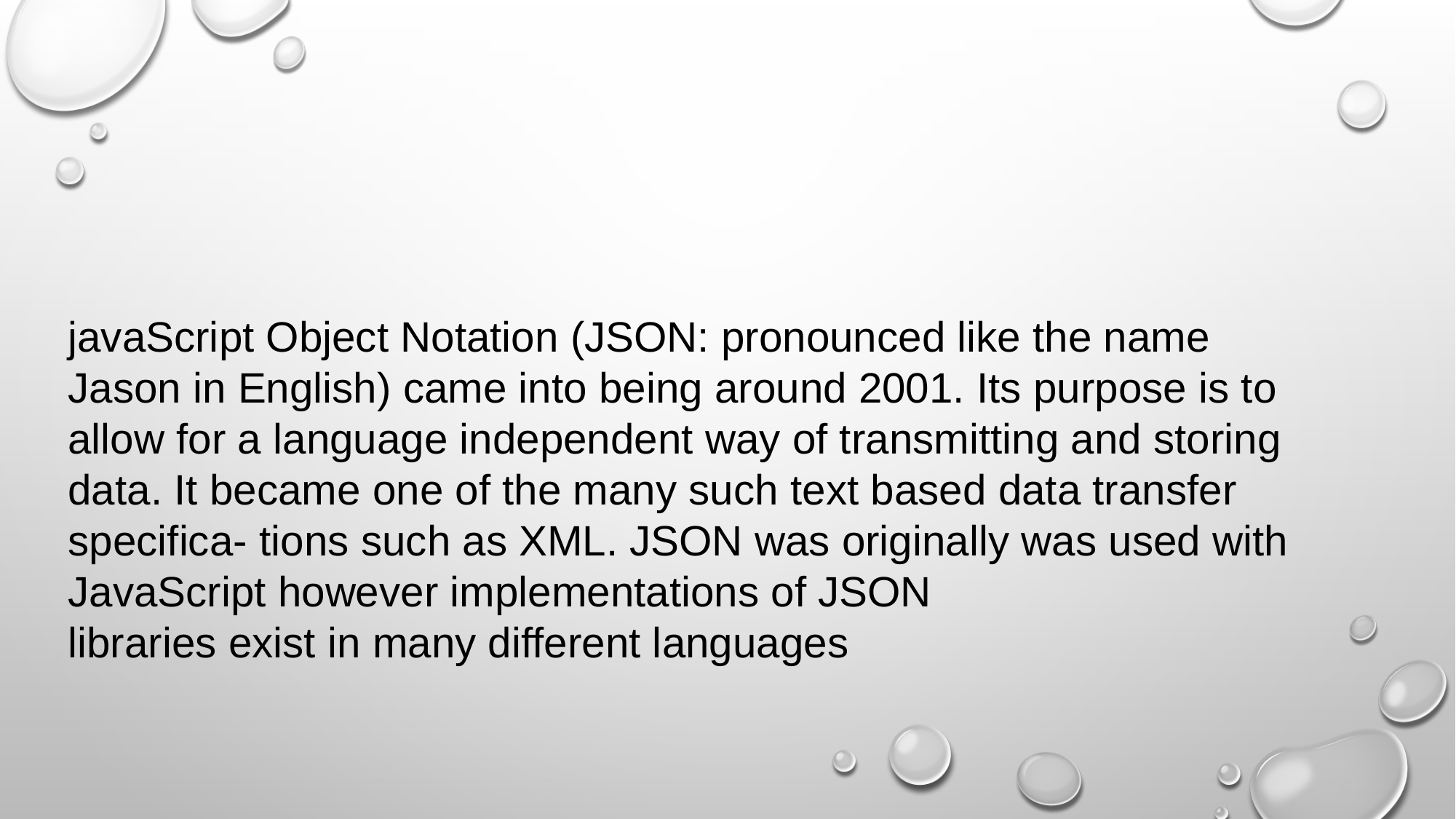

#

javaScript Object Notation (JSON: pronounced like the name Jason in English) came into being around 2001. Its purpose is to allow for a language independent way of transmitting and storing data. It became one of the many such text based data transfer specifica- tions such as XML. JSON was originally was used with JavaScript however implementations of JSON
libraries exist in many different languages